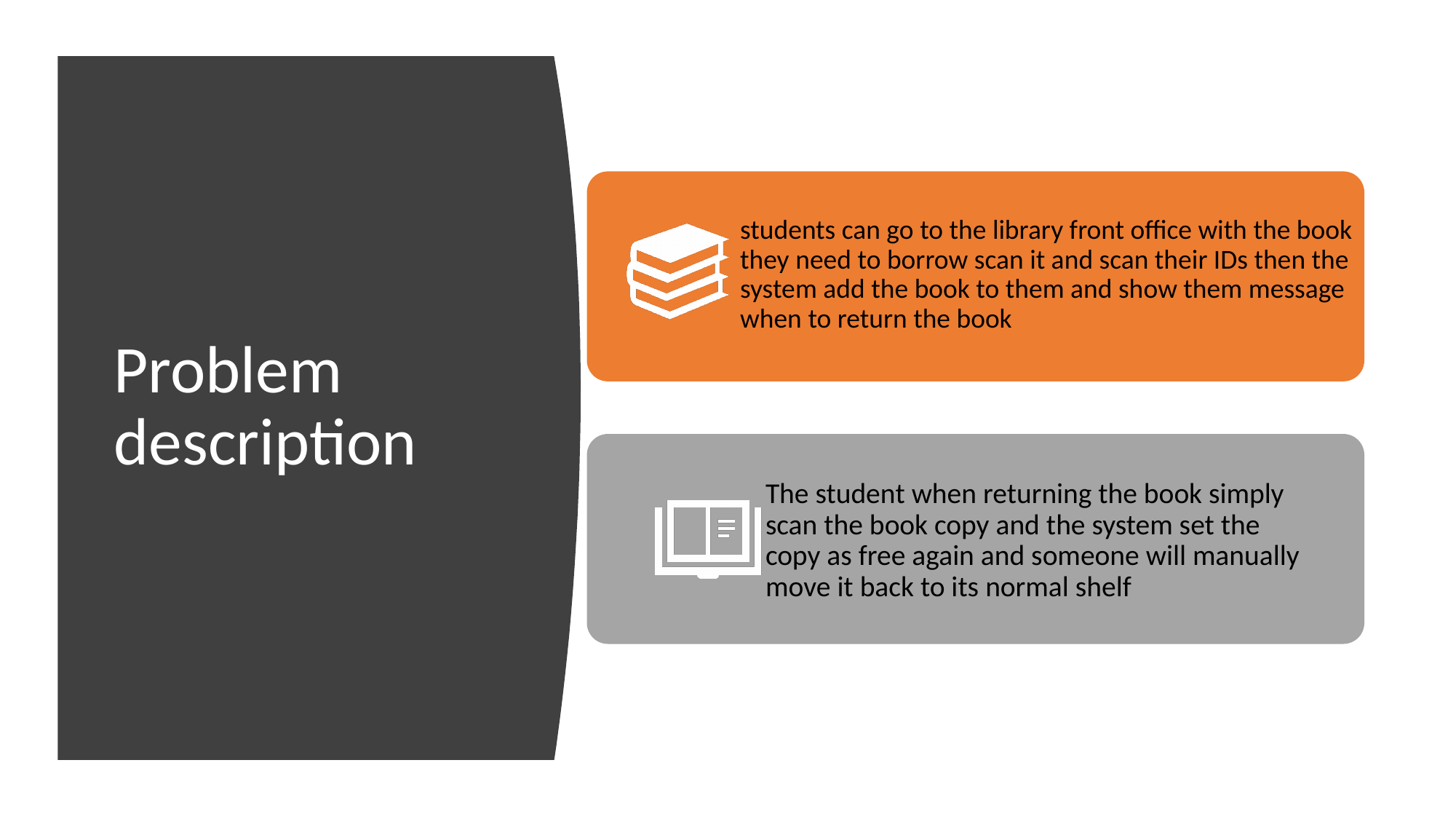

students can go to the library front office with the book they need to borrow scan it and scan their IDs then the system add the book to them and show them message when to return the book
The student when returning the book simply scan the book copy and the system set the copy as free again and someone will manually move it back to its normal shelf

# Problem description